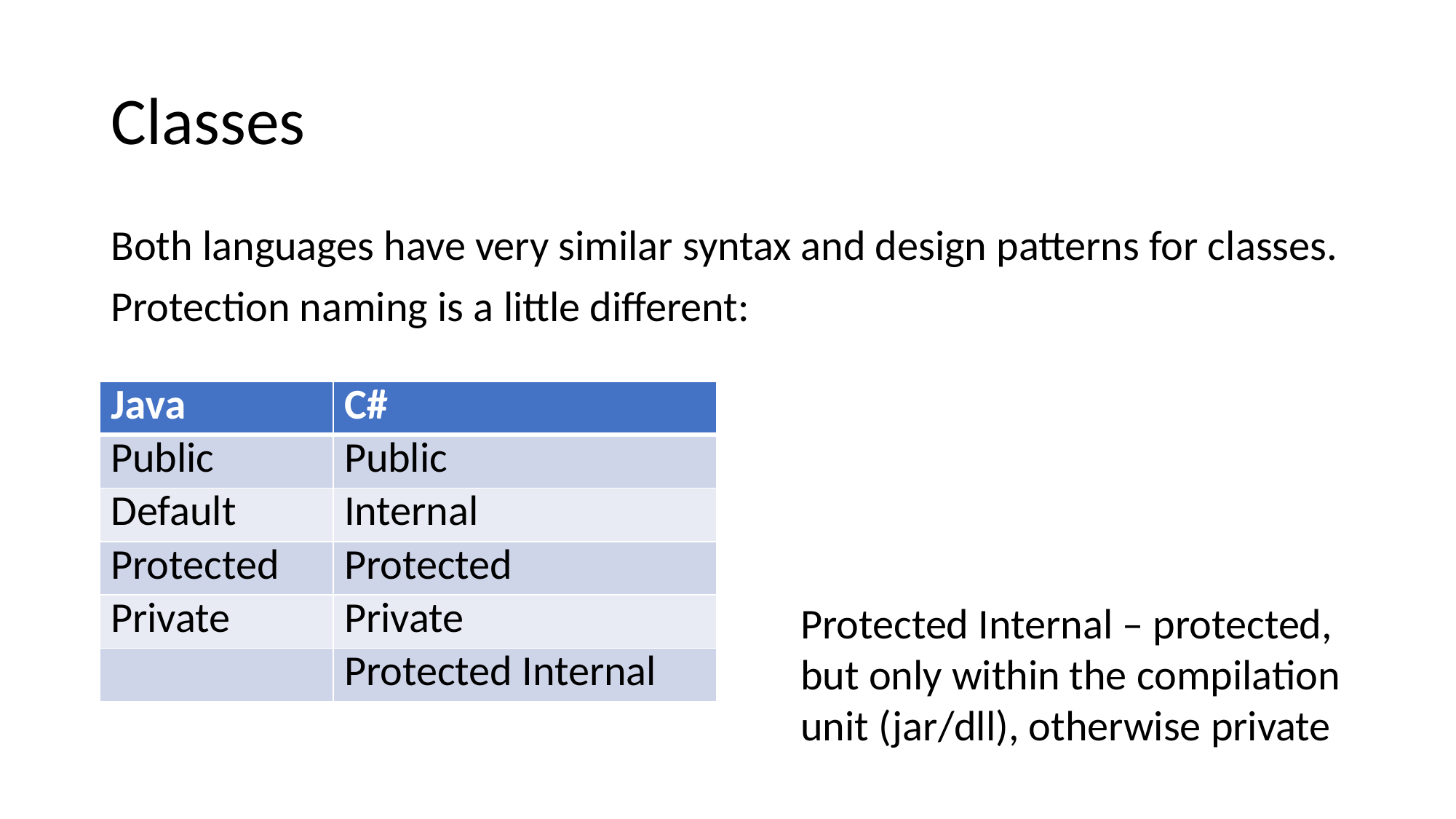

# Classes
Both languages have very similar syntax and design patterns for classes.
Protection naming is a little different:
| Java | C# |
| --- | --- |
| Public | Public |
| Default | Internal |
| Protected | Protected |
| Private | Private |
|  | Protected Internal |
Protected Internal – protected, but only within the compilation unit (jar/dll), otherwise private